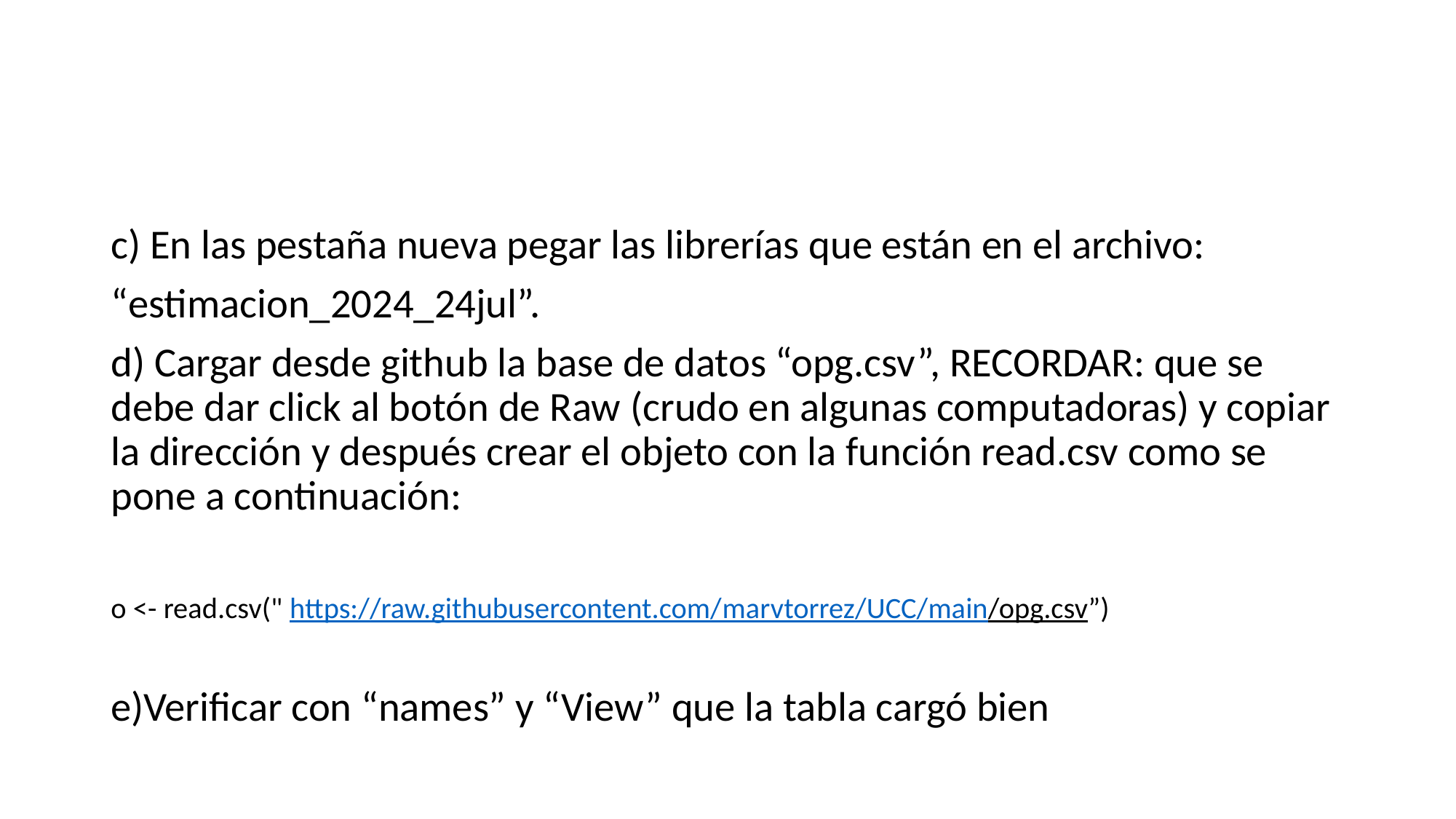

#
c) En las pestaña nueva pegar las librerías que están en el archivo:
“estimacion_2024_24jul”.
d) Cargar desde github la base de datos “opg.csv”, RECORDAR: que se debe dar click al botón de Raw (crudo en algunas computadoras) y copiar la dirección y después crear el objeto con la función read.csv como se pone a continuación:

o <- read.csv(" https://raw.githubusercontent.com/marvtorrez/UCC/main/opg.csv”)

e)Verificar con “names” y “View” que la tabla cargó bien